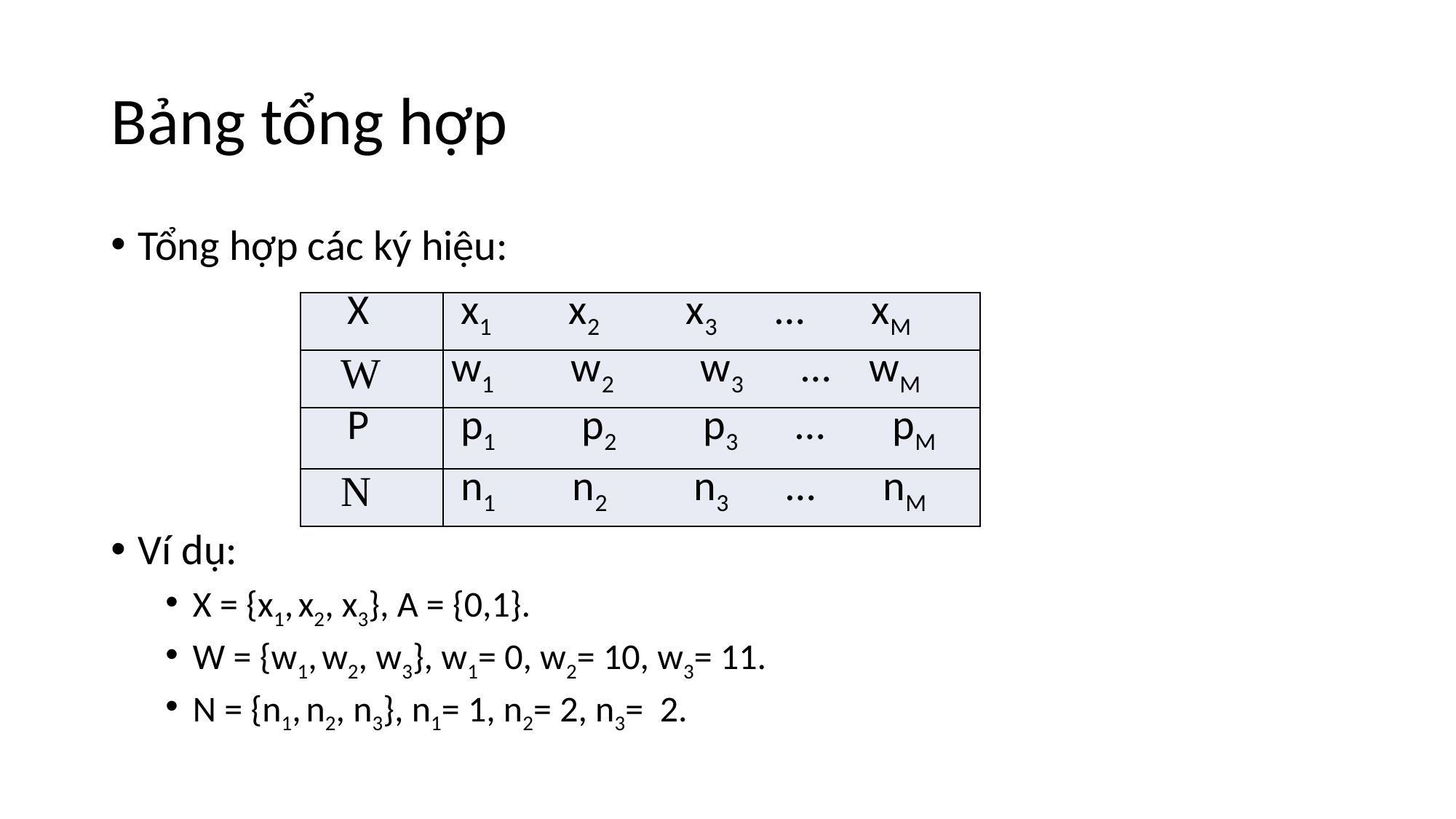

# Bảng tổng hợp
Tổng hợp các ký hiệu:

Ví dụ:
X = {x1, x2, x3}, A = {0,1}.
W = {w1, w2, w3}, w1= 0, w2= 10, w3= 11.
N = {n1, n2, n3}, n1= 1, n2= 2, n3=  2.
| X | x1 x2 x3 … xM |
| --- | --- |
| W | w1 w2 w3 … wM |
| P | p1 p2 p3 … pM |
| N | n1 n2 n3 … nM |